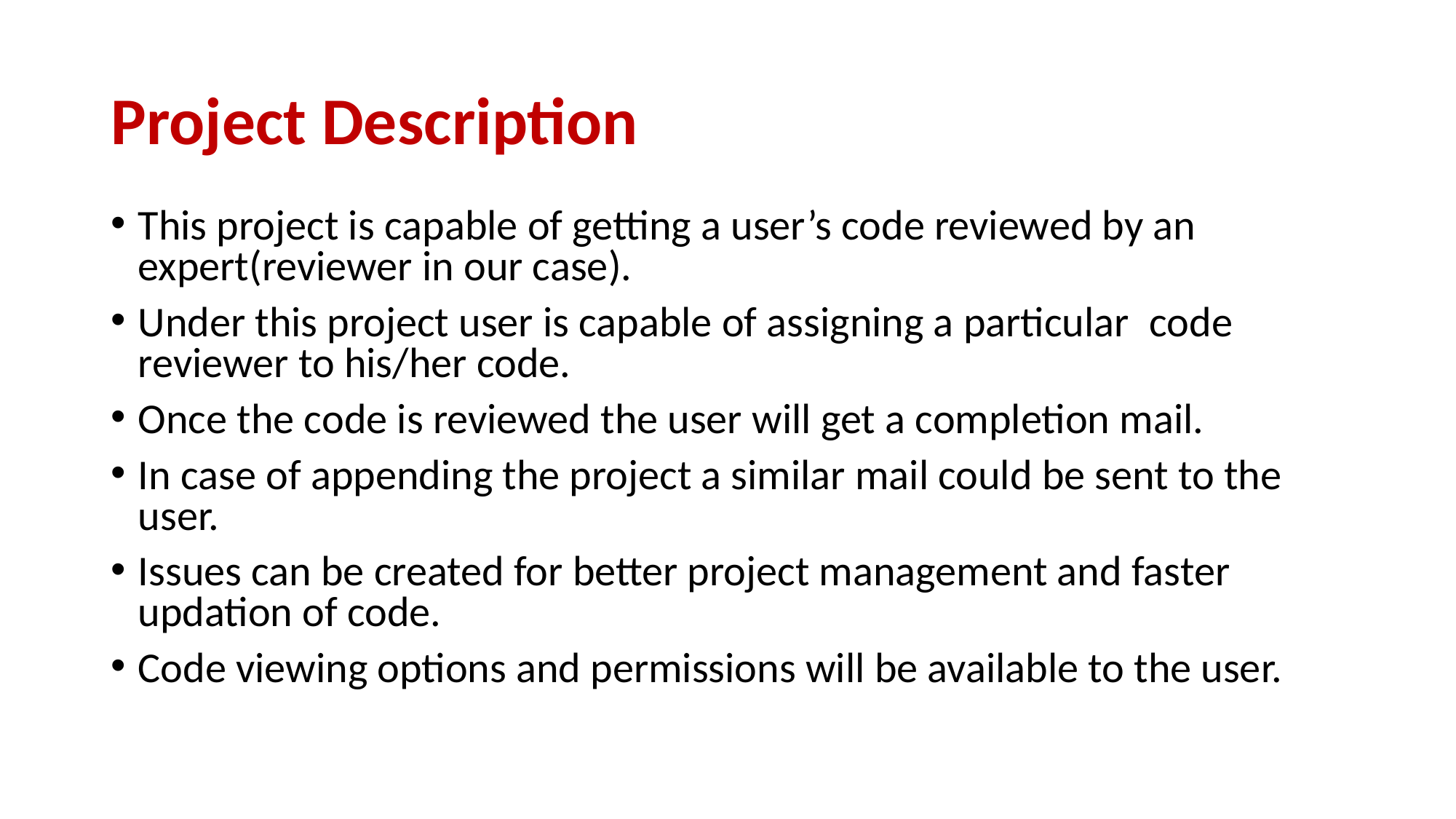

# Project Description
This project is capable of getting a user’s code reviewed by an expert(reviewer in our case).
Under this project user is capable of assigning a particular  code reviewer to his/her code.
Once the code is reviewed the user will get a completion mail.
In case of appending the project a similar mail could be sent to the user.
Issues can be created for better project management and faster updation of code.
Code viewing options and permissions will be available to the user.